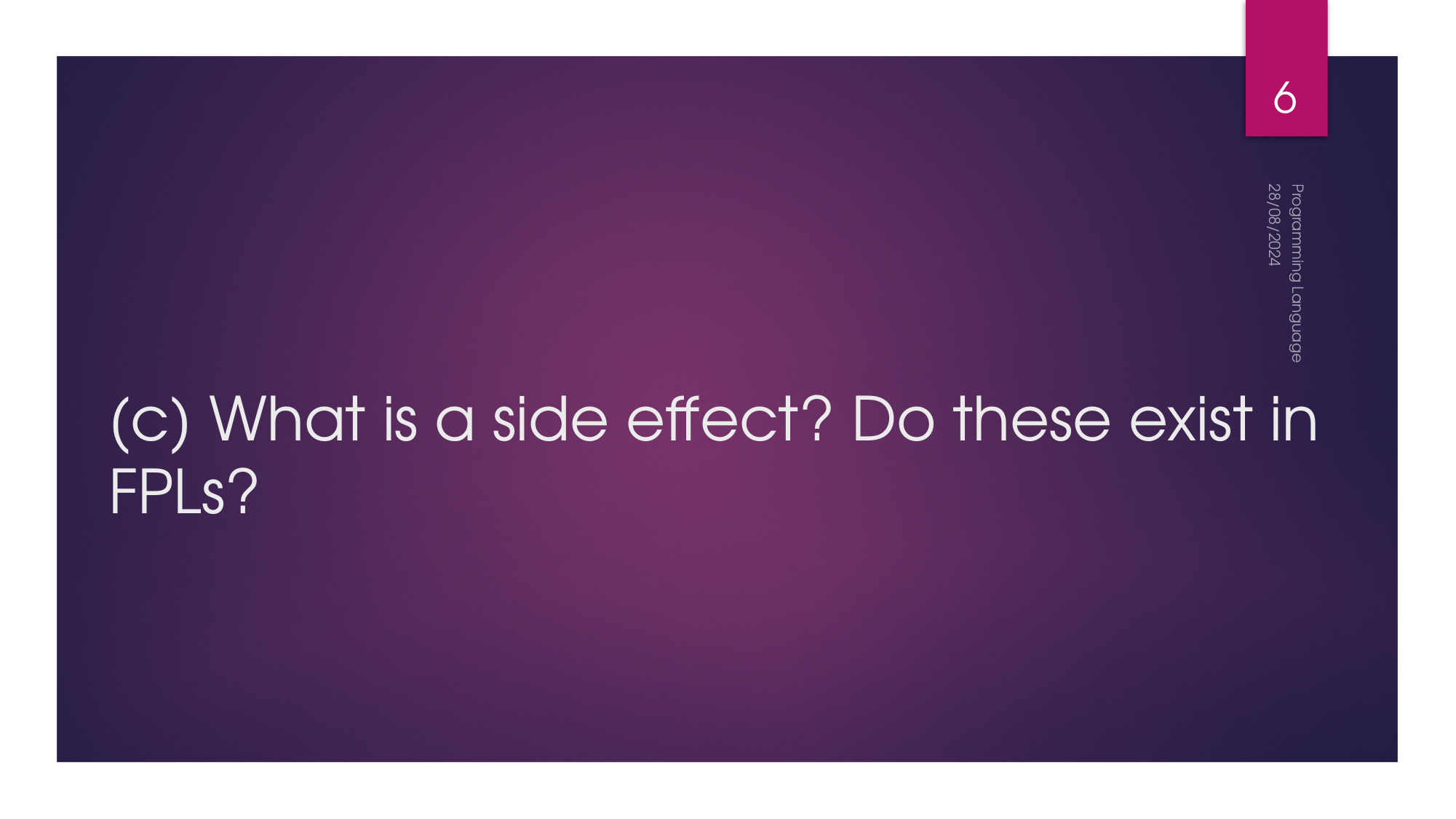

6
# (c) What is a side effect? Do these exist in FPLs?
28/08/2024
Programming Language